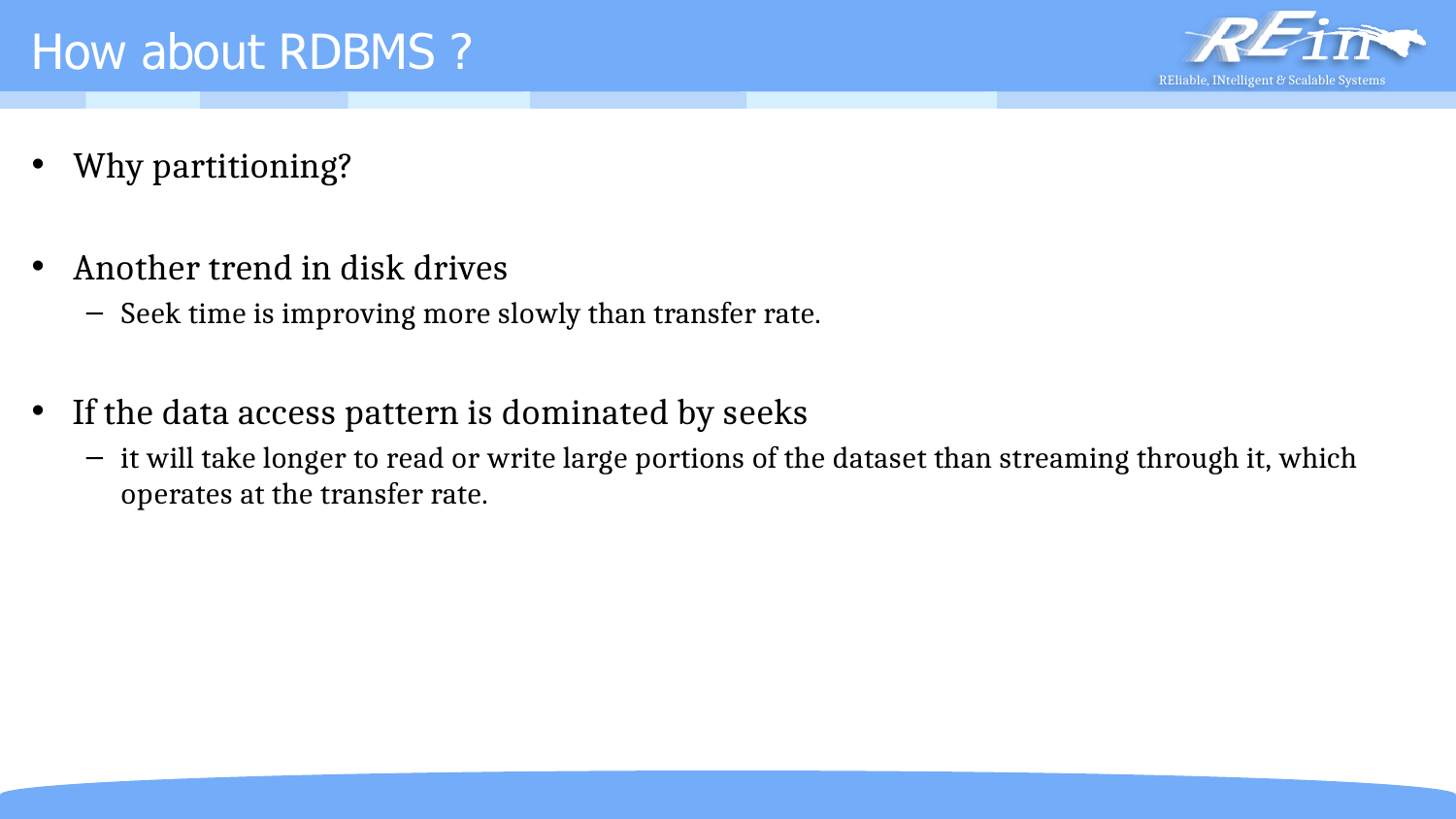

# How about RDBMS ?
Why partitioning?

Another trend in disk drives
Seek time is improving more slowly than transfer rate.

If the data access pattern is dominated by seeks
it will take longer to read or write large portions of the dataset than streaming through it, which operates at the transfer rate.
13